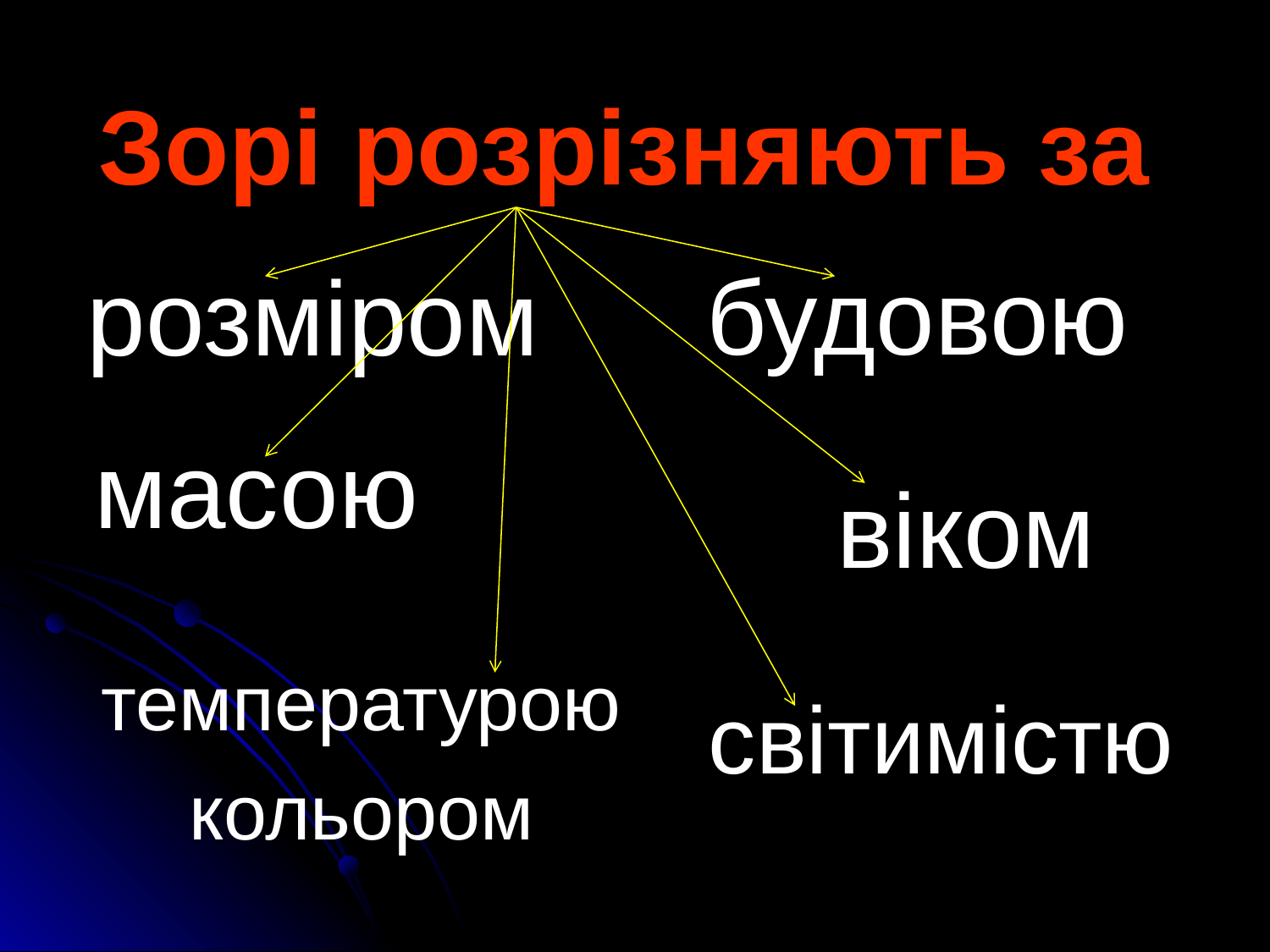

# Зорі розрізняють за
 будовою
 розміром
масою
 віком
 температурою
кольором
 світимістю